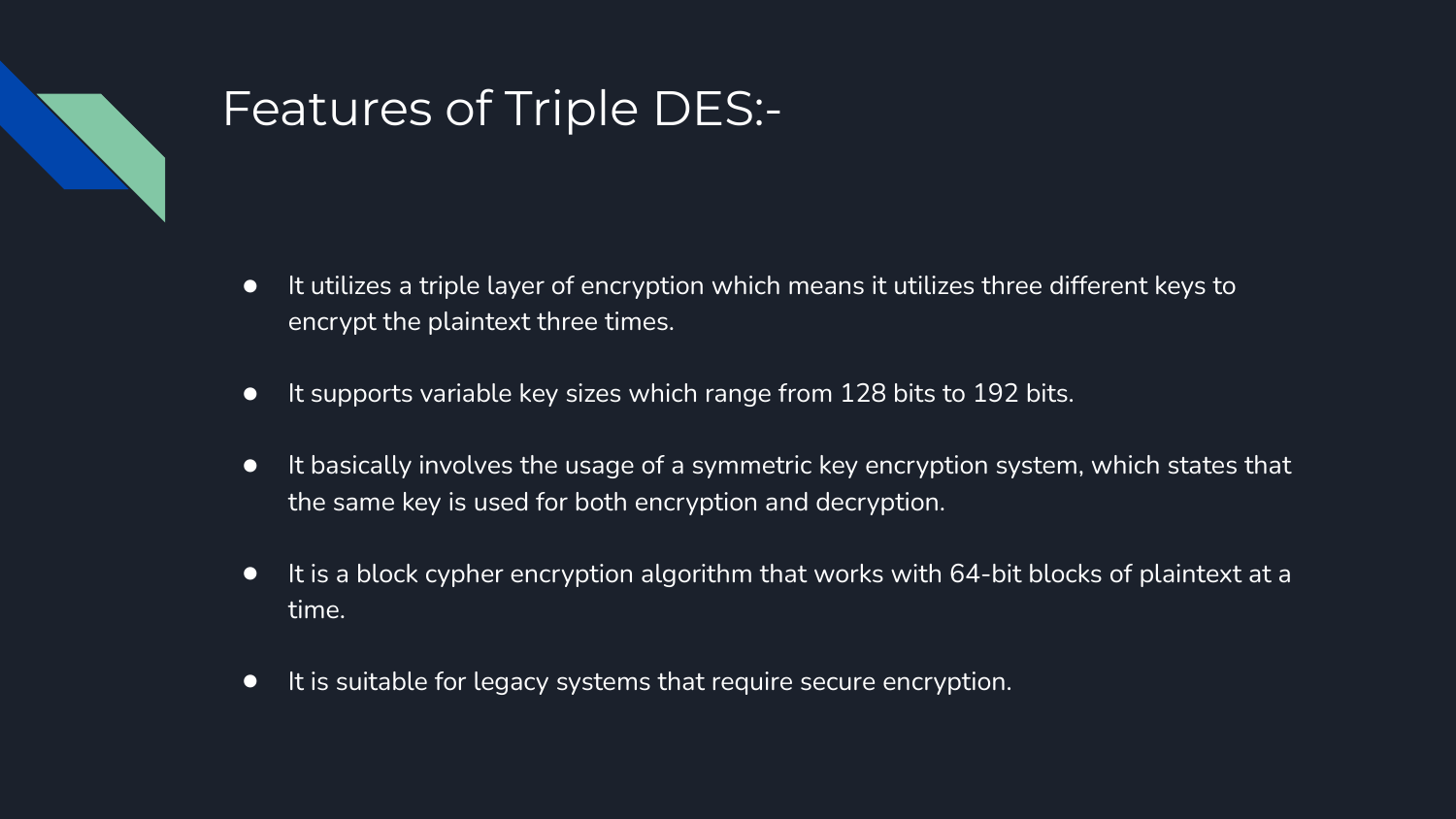

# Features of Triple DES:-
It utilizes a triple layer of encryption which means it utilizes three different keys to encrypt the plaintext three times.

It supports variable key sizes which range from 128 bits to 192 bits.

It basically involves the usage of a symmetric key encryption system, which states that the same key is used for both encryption and decryption.

It is a block cypher encryption algorithm that works with 64-bit blocks of plaintext at a time.

It is suitable for legacy systems that require secure encryption.